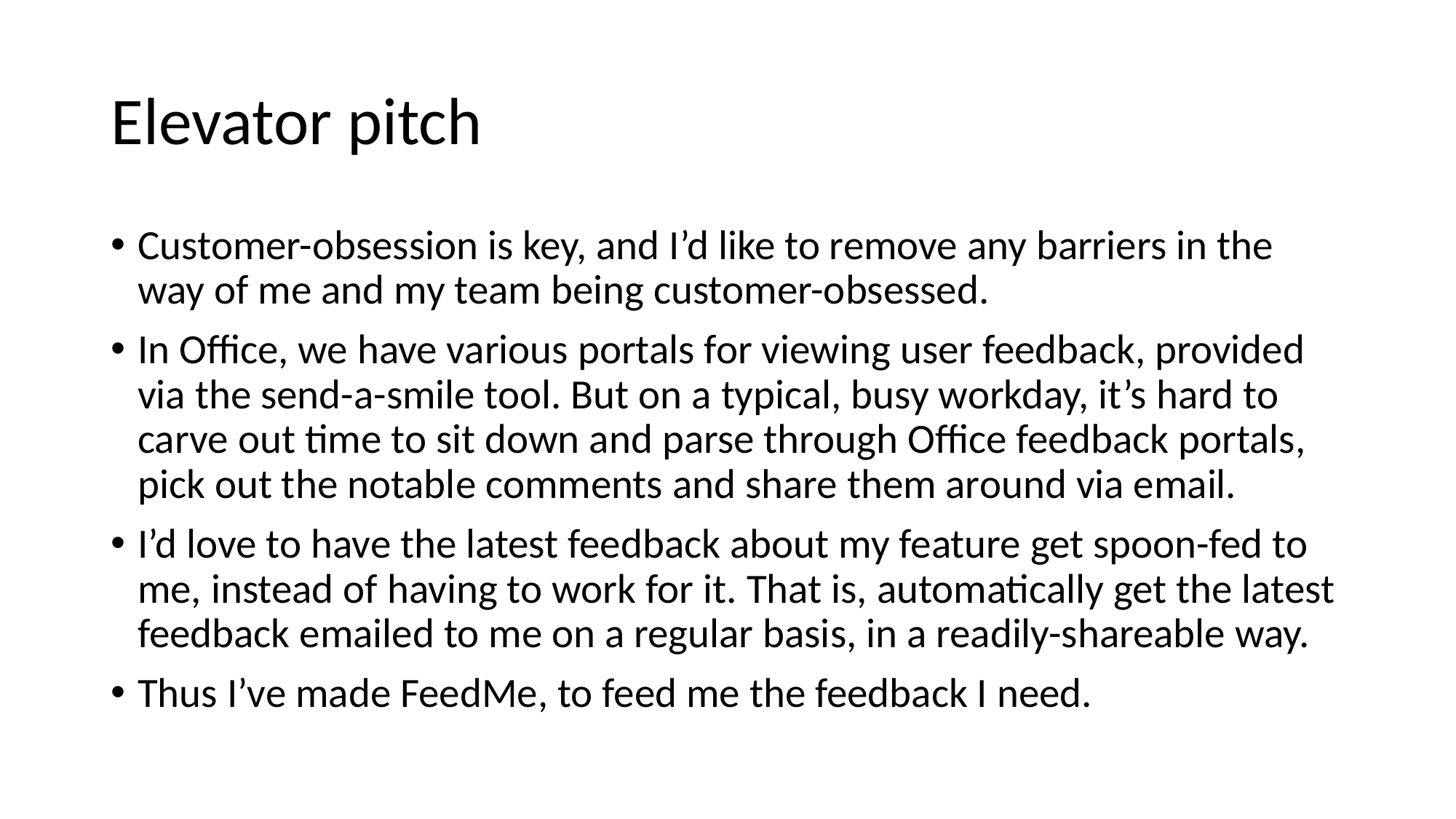

# Elevator pitch
Customer-obsession is key, and I’d like to remove any barriers in the way of me and my team being customer-obsessed.
In Office, we have various portals for viewing user feedback, provided via the send-a-smile tool. But on a typical, busy workday, it’s hard to carve out time to sit down and parse through Office feedback portals, pick out the notable comments and share them around via email.
I’d love to have the latest feedback about my feature get spoon-fed to me, instead of having to work for it. That is, automatically get the latest feedback emailed to me on a regular basis, in a readily-shareable way.
Thus I’ve made FeedMe, to feed me the feedback I need.